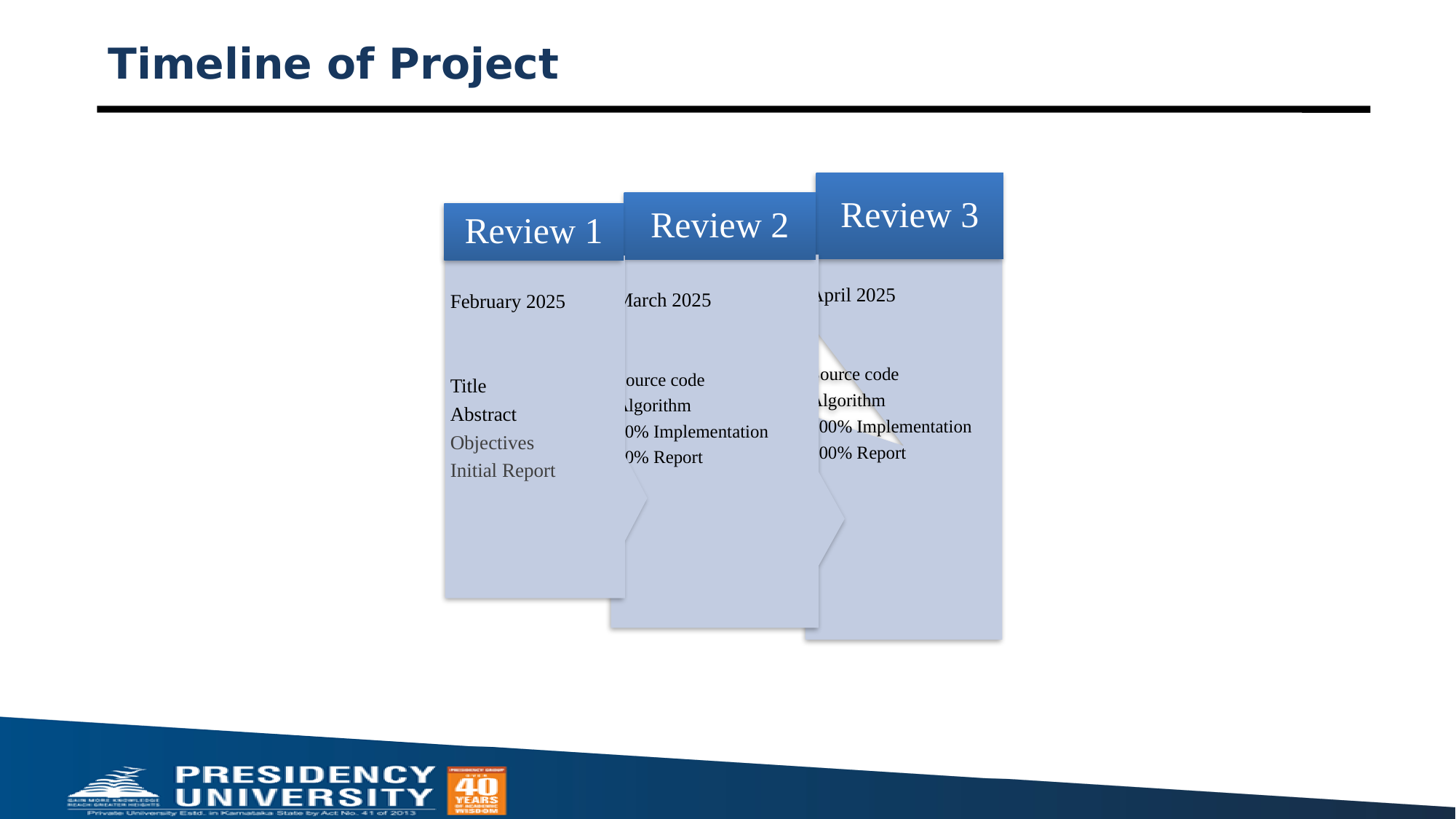

# Timeline of Project

April 2025

Source code
Algorithm
100% Implementation
100% Report

Review 3

March 2025

Source code
Algorithm
50% Implementation
50% Report
Review 2

February 2025

Title
Abstract
Objectives
Initial Report
Review 1